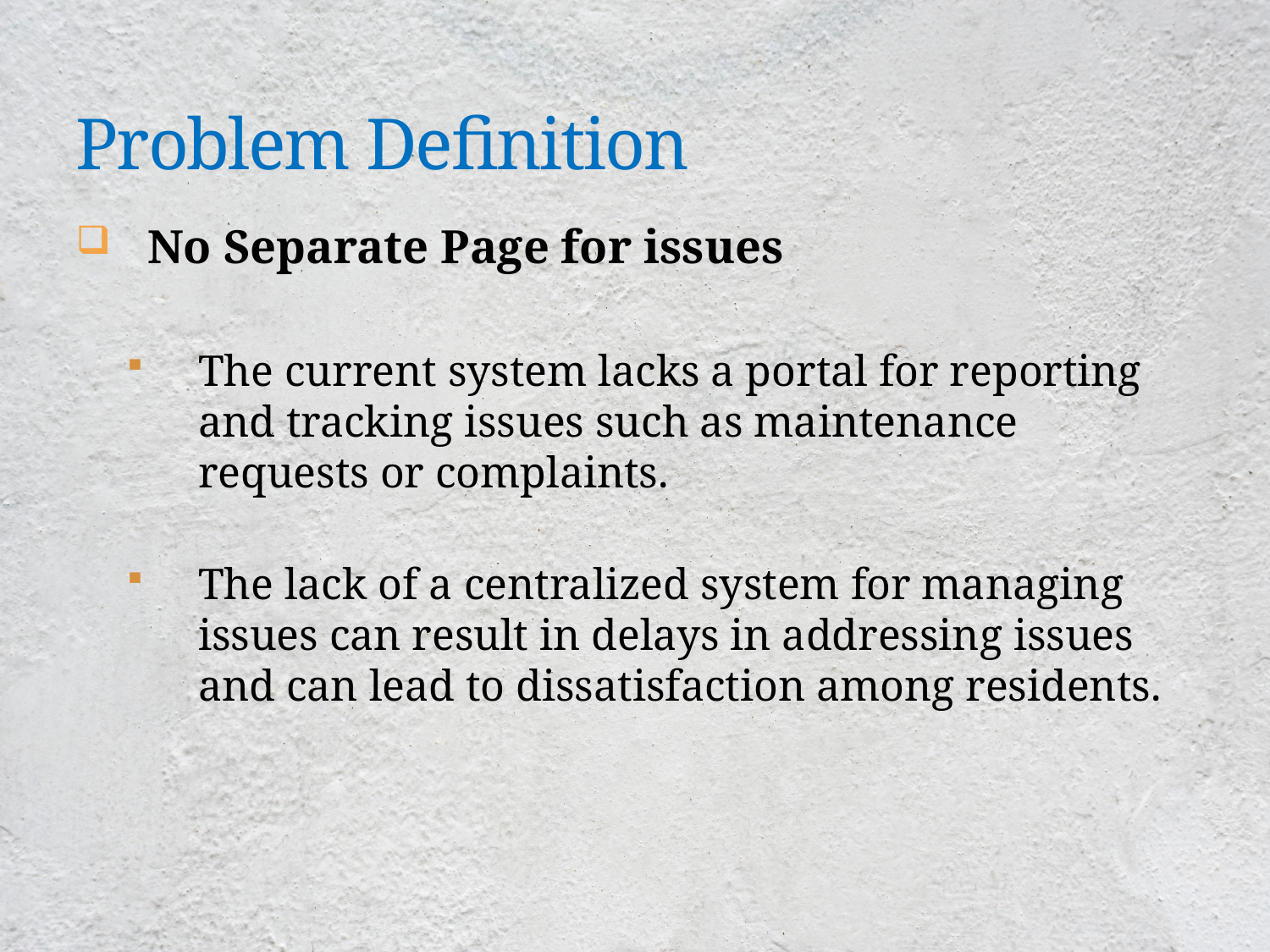

# Problem Definition
No Separate Page for issues

The current system lacks a portal for reporting and tracking issues such as maintenance requests or complaints.

The lack of a centralized system for managing issues can result in delays in addressing issues and can lead to dissatisfaction among residents.